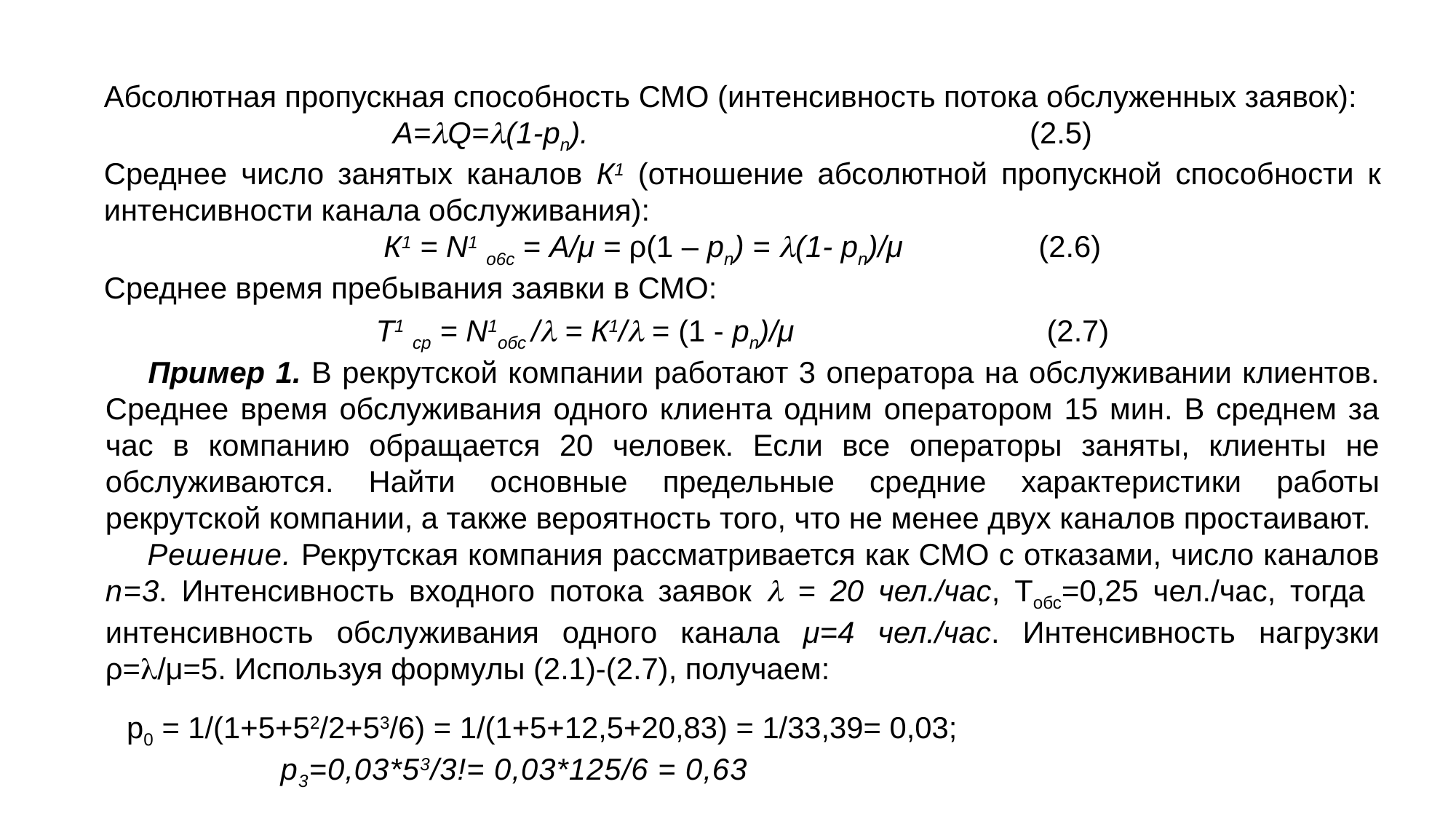

Абсолютная пропускная способность СМО (интенсивность потока обслуженных заявок):
A=λQ=λ(1-pn).	                                                  (2.5)
Среднее число занятых каналов К1 (отношение абсолютной пропускной способности к интенсивности канала обслужива­ния):
К1 = N1 o6c = А/μ = ρ(1 – рn) = λ(1- pn)/μ    	(2.6)
Среднее время пребывания заявки в СМО:
Т1 ср = N1обс /λ = К1/λ = (1 - рn)/μ	                       (2.7)
  Пример 1. В рекрутской компании работают 3 оператора на обслуживании клиентов. Среднее время обслуживания одного клиента одним оператором 15 мин. В среднем за час в компа­нию обращается 20 человек. Если все операторы заняты, клиенты не обслуживаются. Найти основные предельные средние харак­теристики работы рекрутской компании, а также вероятность того, что не менее двух каналов простаивают.
  Решение. Рекрутская компания рассматривается как СМО с отказами, число каналов n=3. Интенсивность входного потока заявок λ = 20 чел./час, Tобс=0,25 чел./час, тогда  интенсивность обслуживания одного канала μ=4 чел./час. Интенсивность нагрузки ρ=λ/μ=5. Используя формулы (2.1)-(2.7), получаем:
p0 = 1/(1+5+52/2+53/6) = 1/(1+5+12,5+20,83) = 1/33,39= 0,03;
                 p3=0,03*53/3!= 0,03*125/6 = 0,63